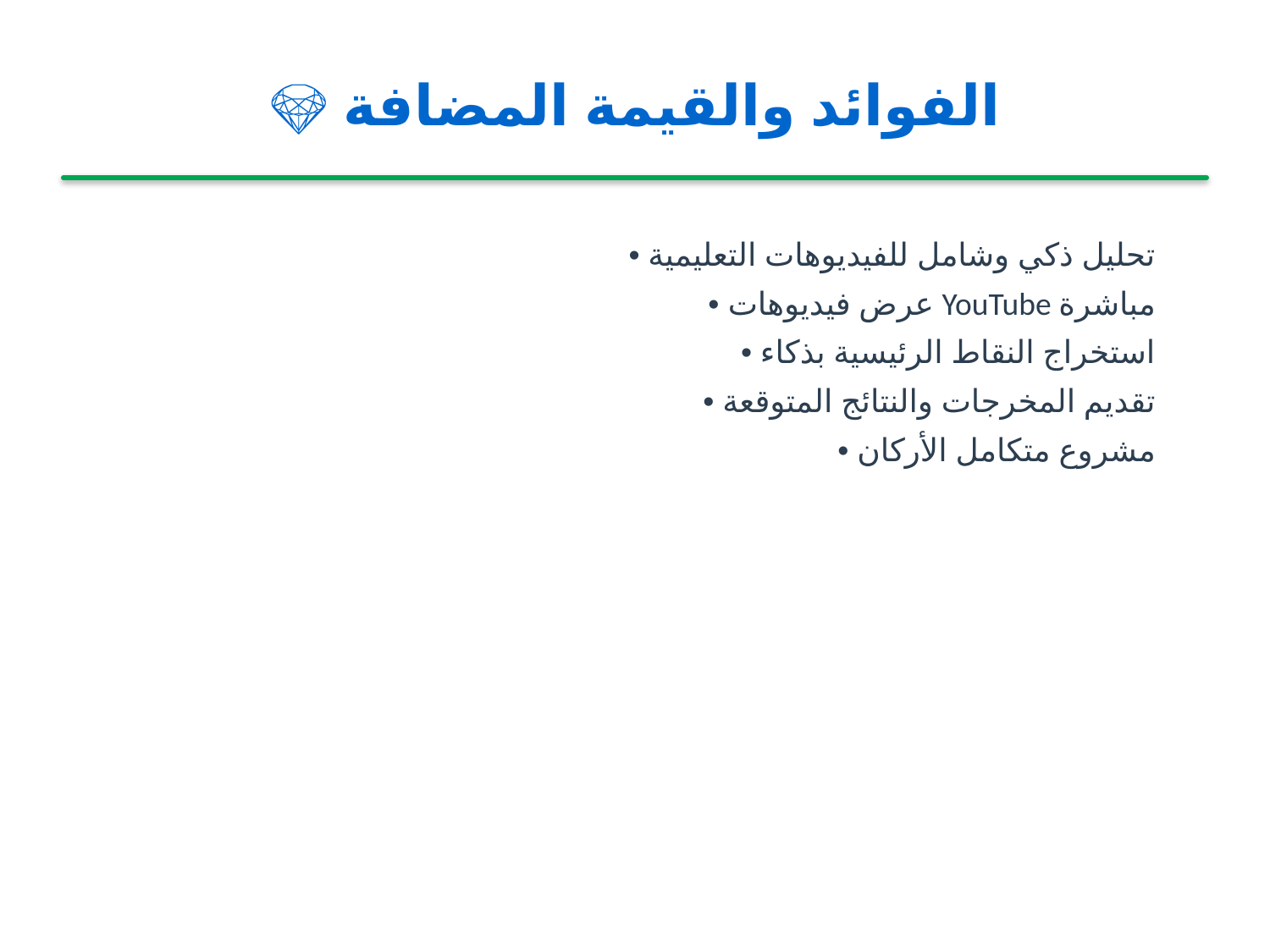

💎 الفوائد والقيمة المضافة

• تحليل ذكي وشامل للفيديوهات التعليمية
• عرض فيديوهات YouTube مباشرة
• استخراج النقاط الرئيسية بذكاء
• تقديم المخرجات والنتائج المتوقعة
• مشروع متكامل الأركان